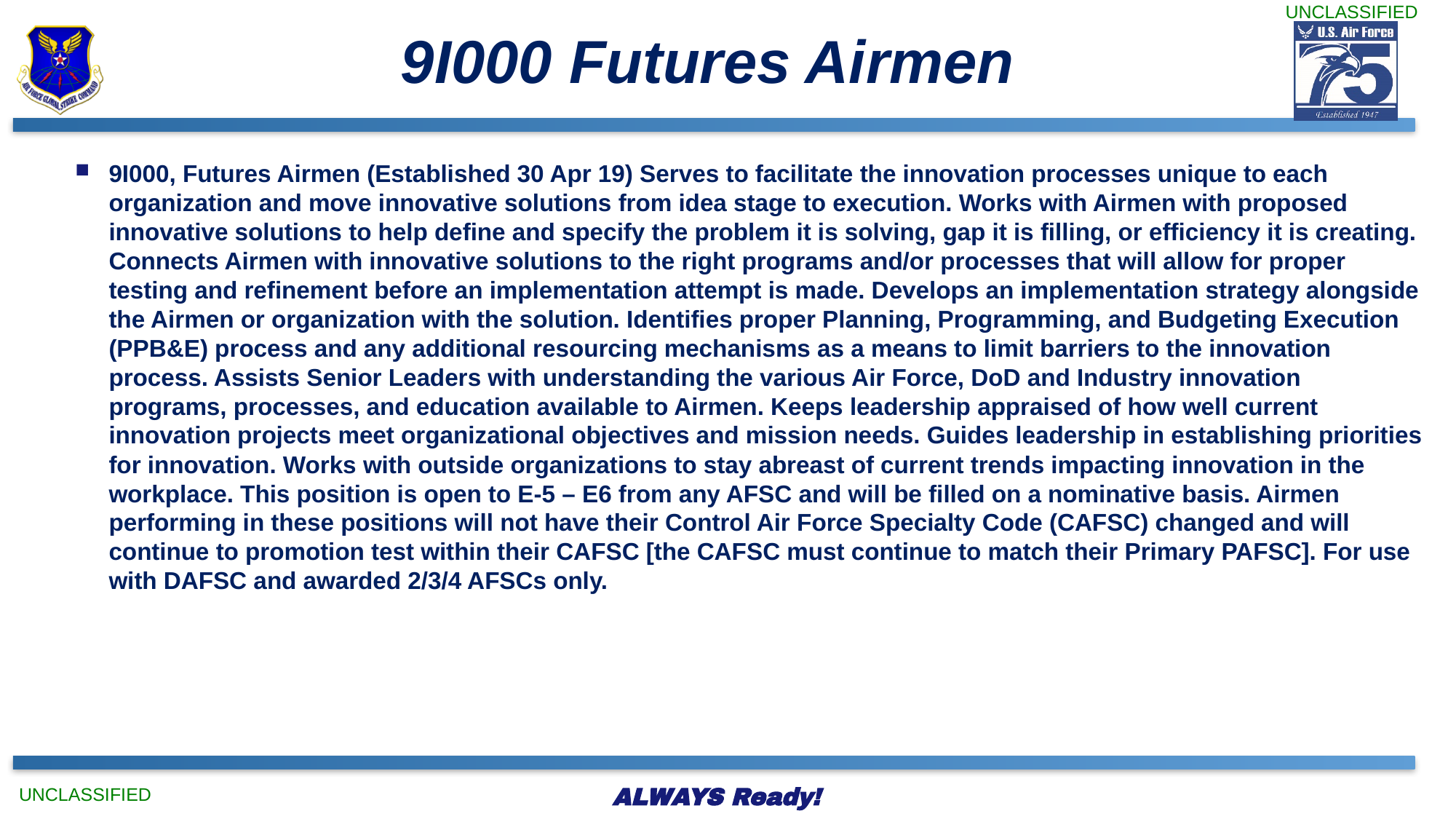

UNCLASSIFIED
# 9I000 Futures Airmen

9I000, Futures Airmen (Established 30 Apr 19) Serves to facilitate the innovation processes unique to each organization and move innovative solutions from idea stage to execution. Works with Airmen with proposed innovative solutions to help define and specify the problem it is solving, gap it is filling, or efficiency it is creating. Connects Airmen with innovative solutions to the right programs and/or processes that will allow for proper testing and refinement before an implementation attempt is made. Develops an implementation strategy alongside the Airmen or organization with the solution. Identifies proper Planning, Programming, and Budgeting Execution (PPB&E) process and any additional resourcing mechanisms as a means to limit barriers to the innovation process. Assists Senior Leaders with understanding the various Air Force, DoD and Industry innovation programs, processes, and education available to Airmen. Keeps leadership appraised of how well current innovation projects meet organizational objectives and mission needs. Guides leadership in establishing priorities for innovation. Works with outside organizations to stay abreast of current trends impacting innovation in the workplace. This position is open to E-5 – E6 from any AFSC and will be filled on a nominative basis. Airmen performing in these positions will not have their Control Air Force Specialty Code (CAFSC) changed and will continue to promotion test within their CAFSC [the CAFSC must continue to match their Primary PAFSC]. For use with DAFSC and awarded 2/3/4 AFSCs only.
UNCLASSIFIED